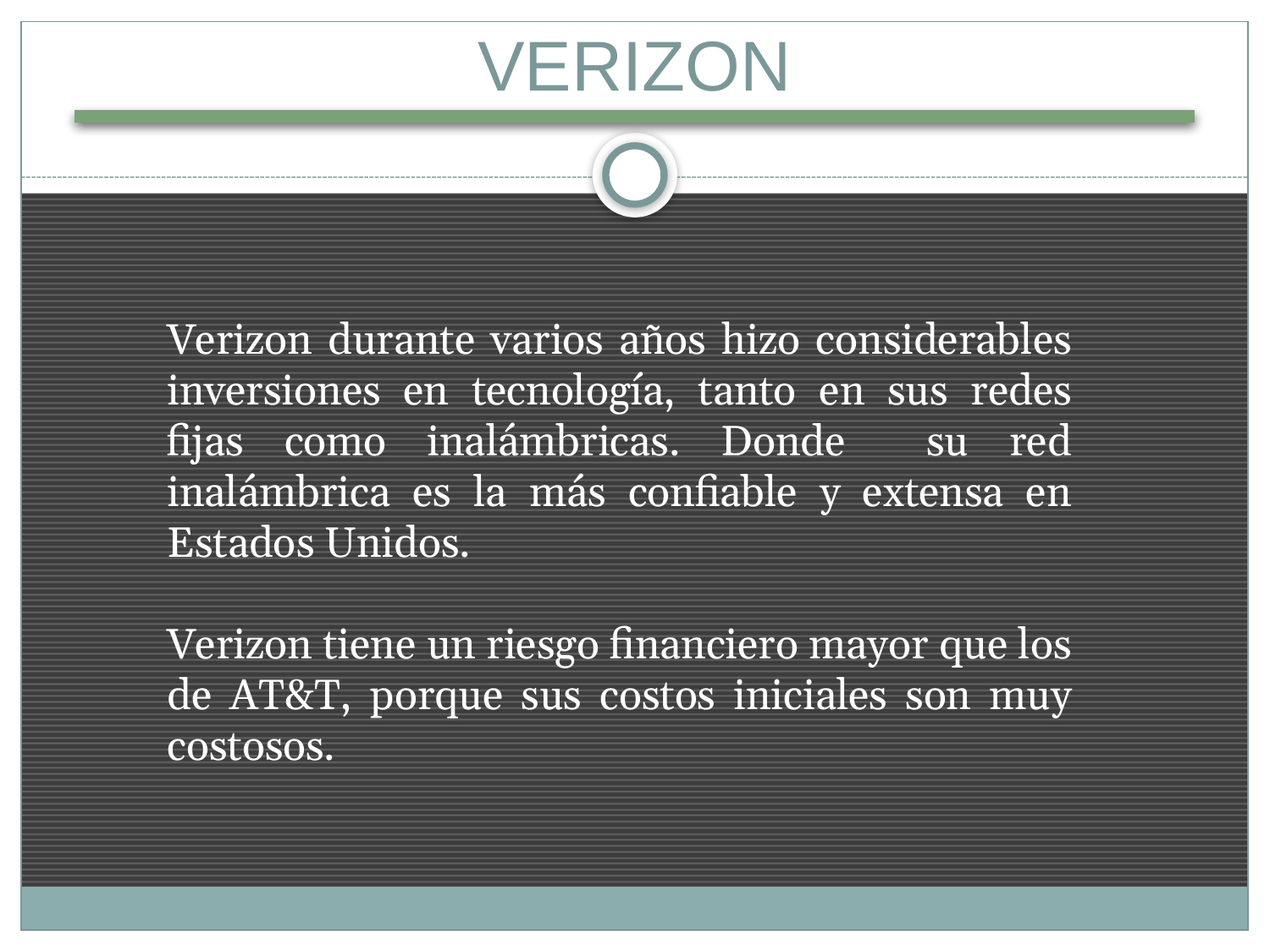

# VERIZON
Verizon durante varios años hizo considerables inversiones en tecnología, tanto en sus redes fijas como inalámbricas. Donde  su red inalámbrica es la más confiable y extensa en Estados Unidos.

Verizon tiene un riesgo financiero mayor que los de AT&T, porque sus costos iniciales son muy costosos.